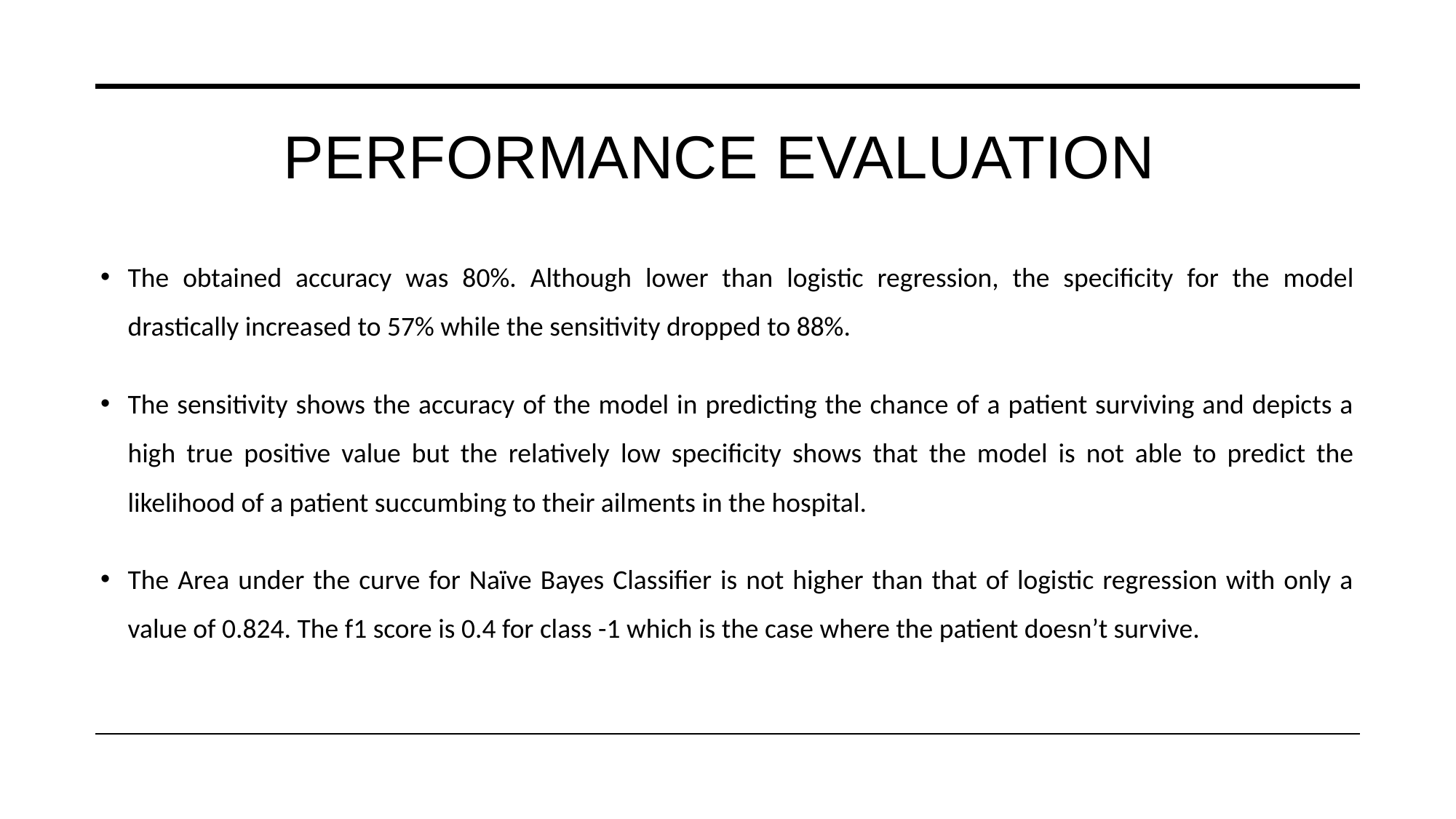

# Performance evaluation
The obtained accuracy was 80%. Although lower than logistic regression, the specificity for the model drastically increased to 57% while the sensitivity dropped to 88%.
The sensitivity shows the accuracy of the model in predicting the chance of a patient surviving and depicts a high true positive value but the relatively low specificity shows that the model is not able to predict the likelihood of a patient succumbing to their ailments in the hospital.
The Area under the curve for Naïve Bayes Classifier is not higher than that of logistic regression with only a value of 0.824. The f1 score is 0.4 for class -1 which is the case where the patient doesn’t survive.